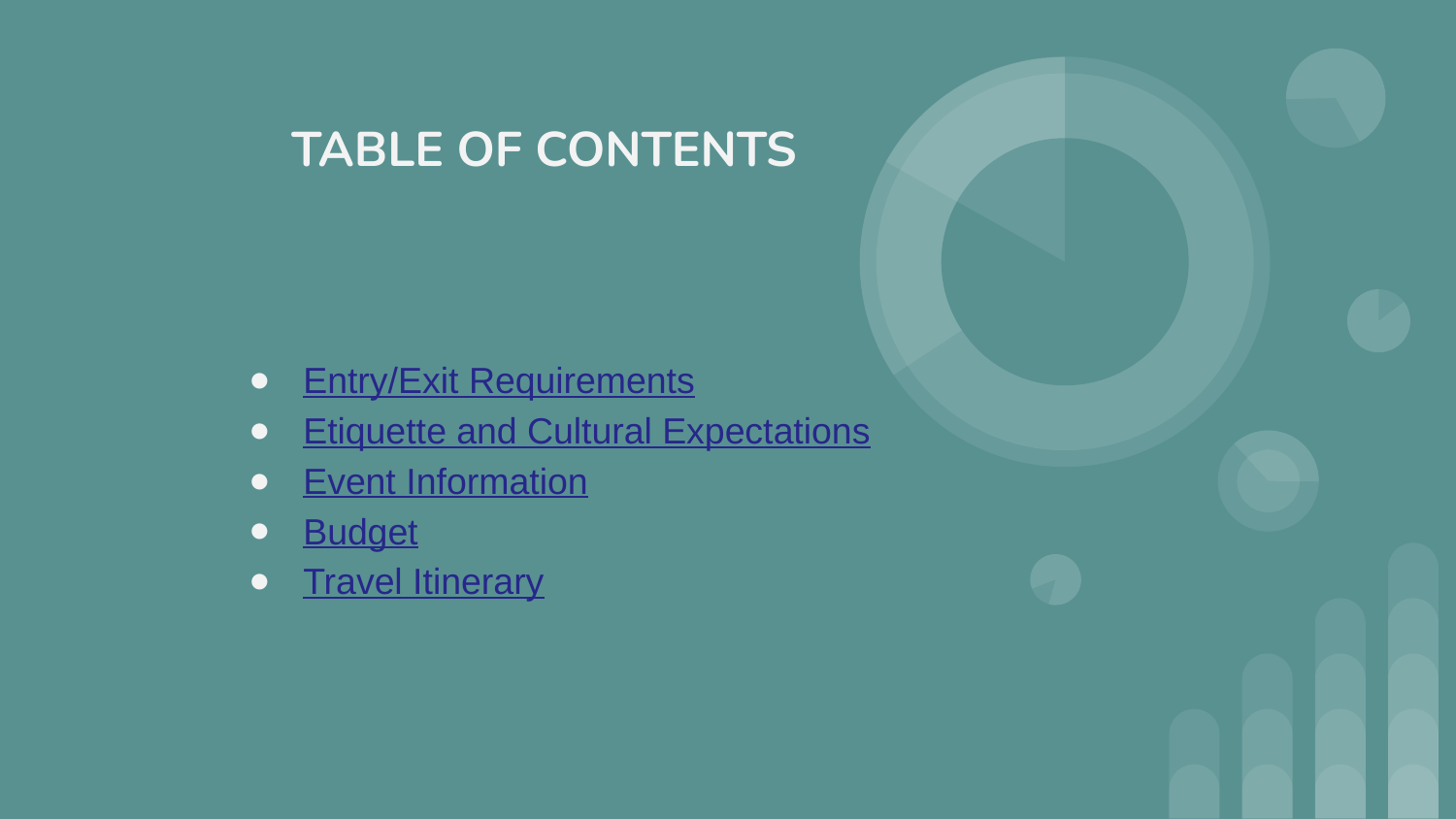

TABLE OF CONTENTS
Entry/Exit Requirements
Etiquette and Cultural Expectations
Event Information
Budget
Travel Itinerary